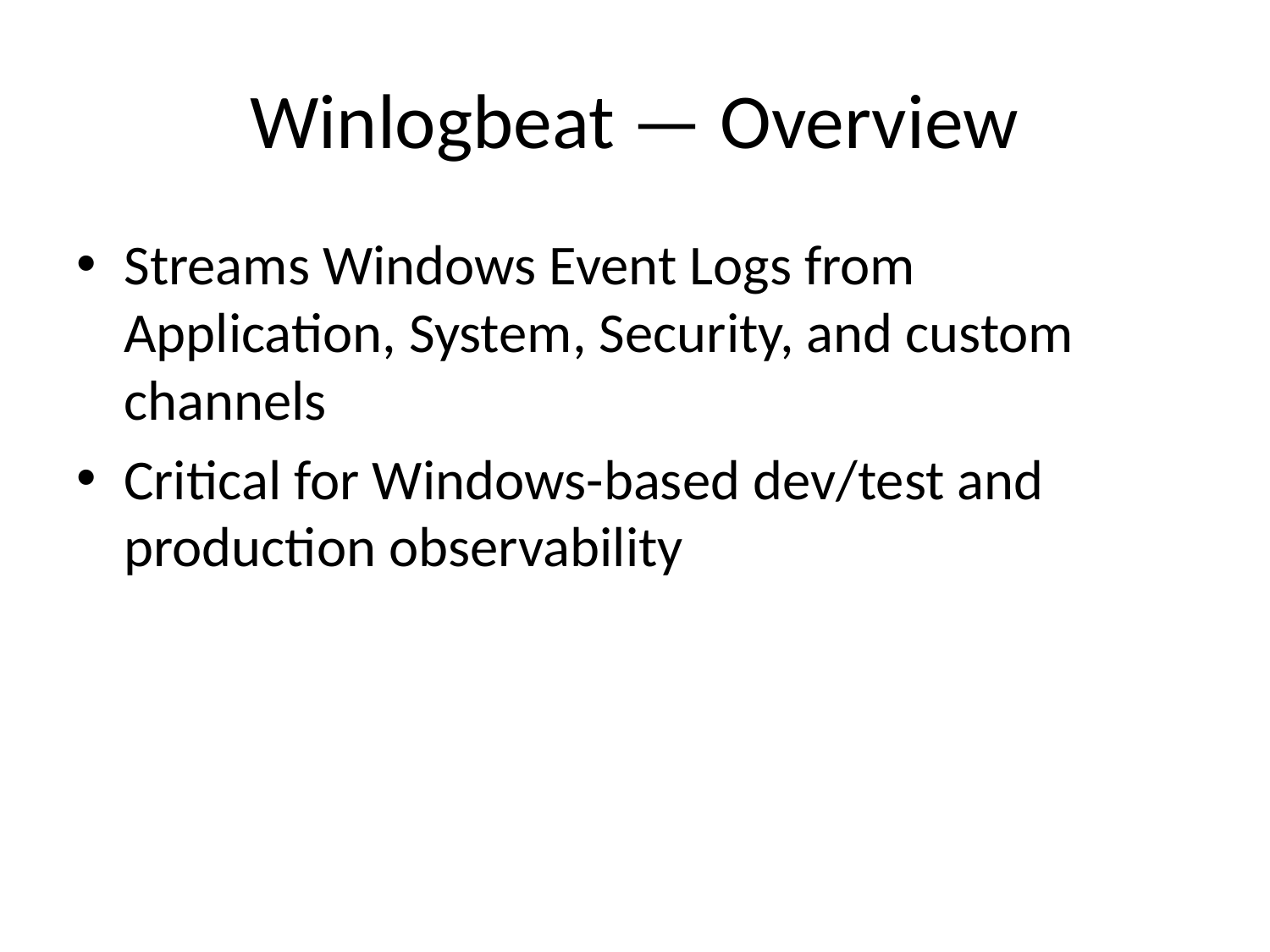

# Winlogbeat — Overview
Streams Windows Event Logs from Application, System, Security, and custom channels
Critical for Windows-based dev/test and production observability